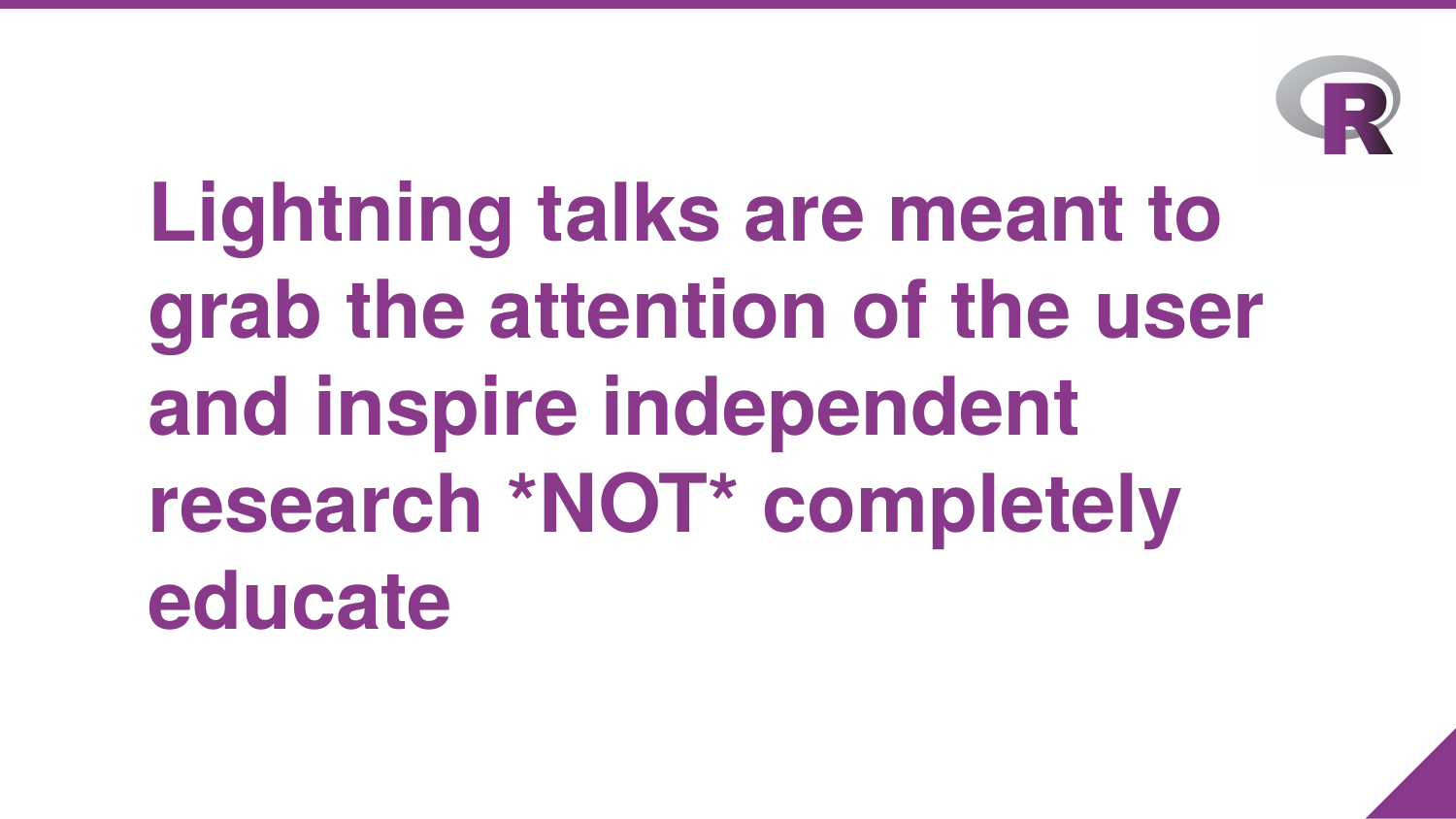

Lightning talks are meant to grab the attention of the user and inspire independent research *NOT* completely educate